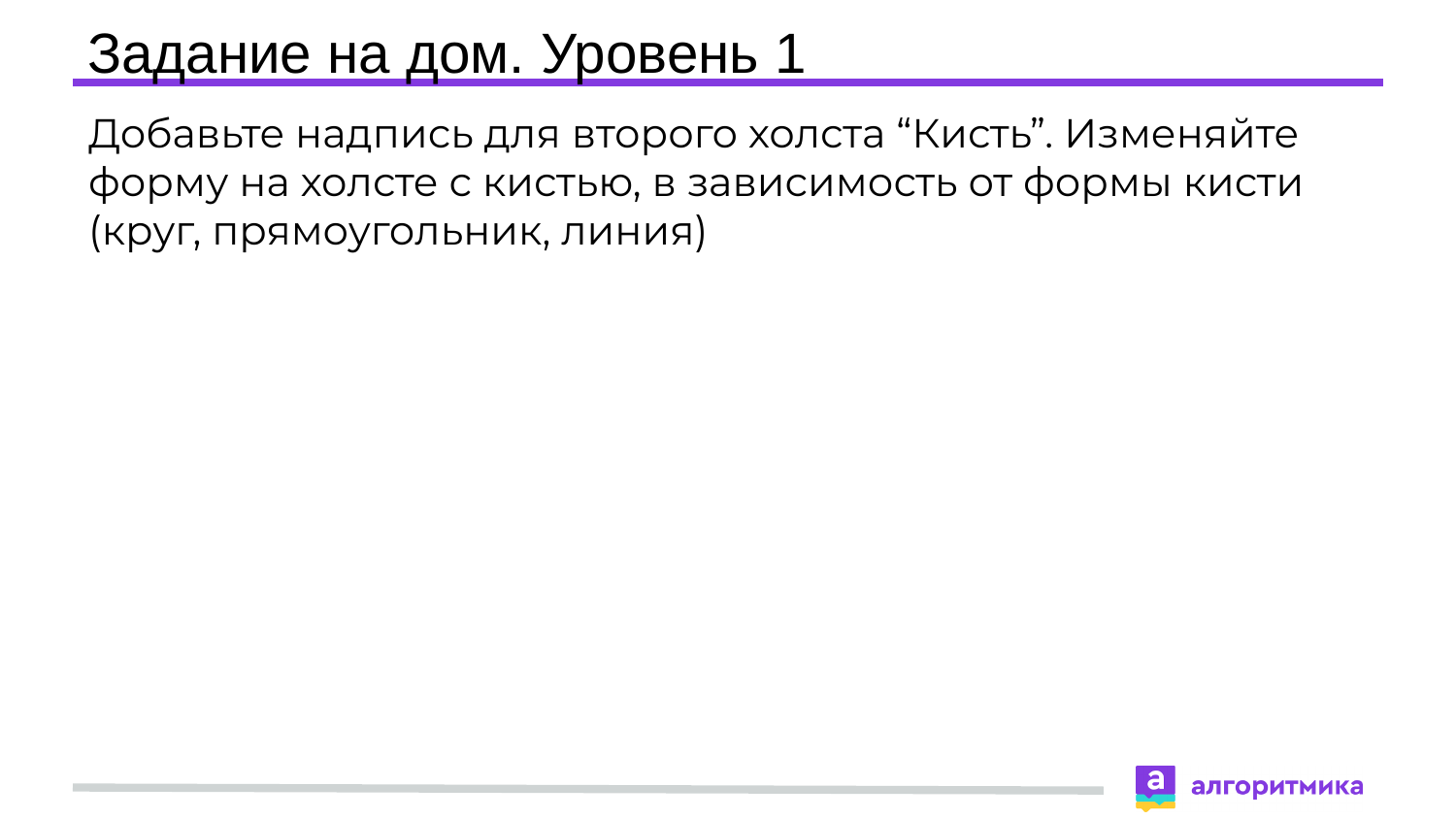

# Задание на дом. Уровень 1
Добавьте надпись для второго холста “Кисть”. Изменяйте форму на холсте с кистью, в зависимость от формы кисти (круг, прямоугольник, линия)